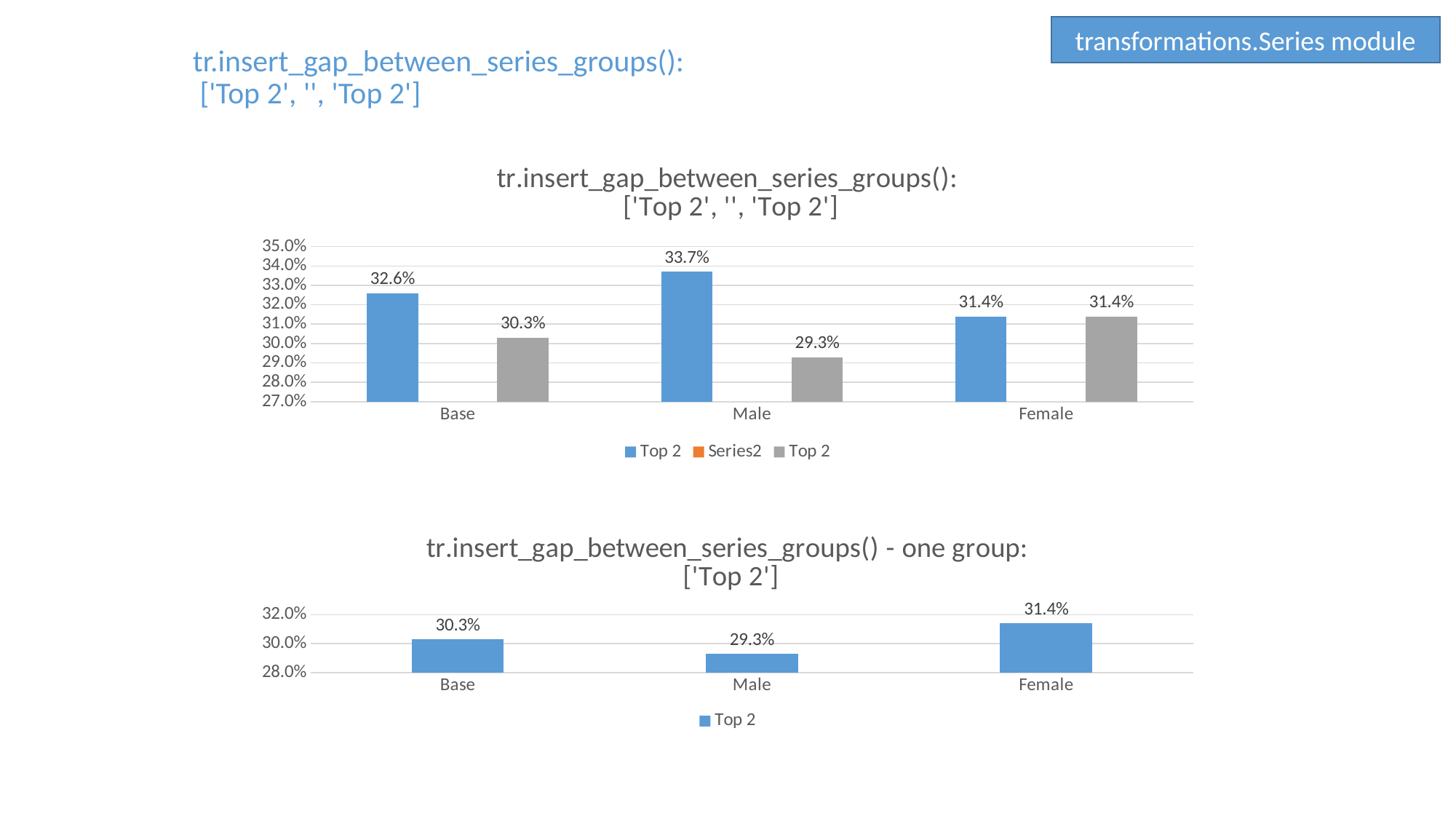

transformations.Series module
# tr.insert_gap_between_series_groups():
 ['Top 2', '', 'Top 2']

### Chart: tr.insert_gap_between_series_groups():
 ['Top 2', '', 'Top 2']

| Category | Top 2 |  | Top 2 |
|---|---|---|---|
| Base | 0.326 | None | 0.303 |
| Male | 0.337 | None | 0.293 |
| Female | 0.314 | None | 0.314 |

### Chart: tr.insert_gap_between_series_groups() - one group:
 ['Top 2']

| Category | Top 2 |
|---|---|
| Base | 0.303 |
| Male | 0.293 |
| Female | 0.314 |